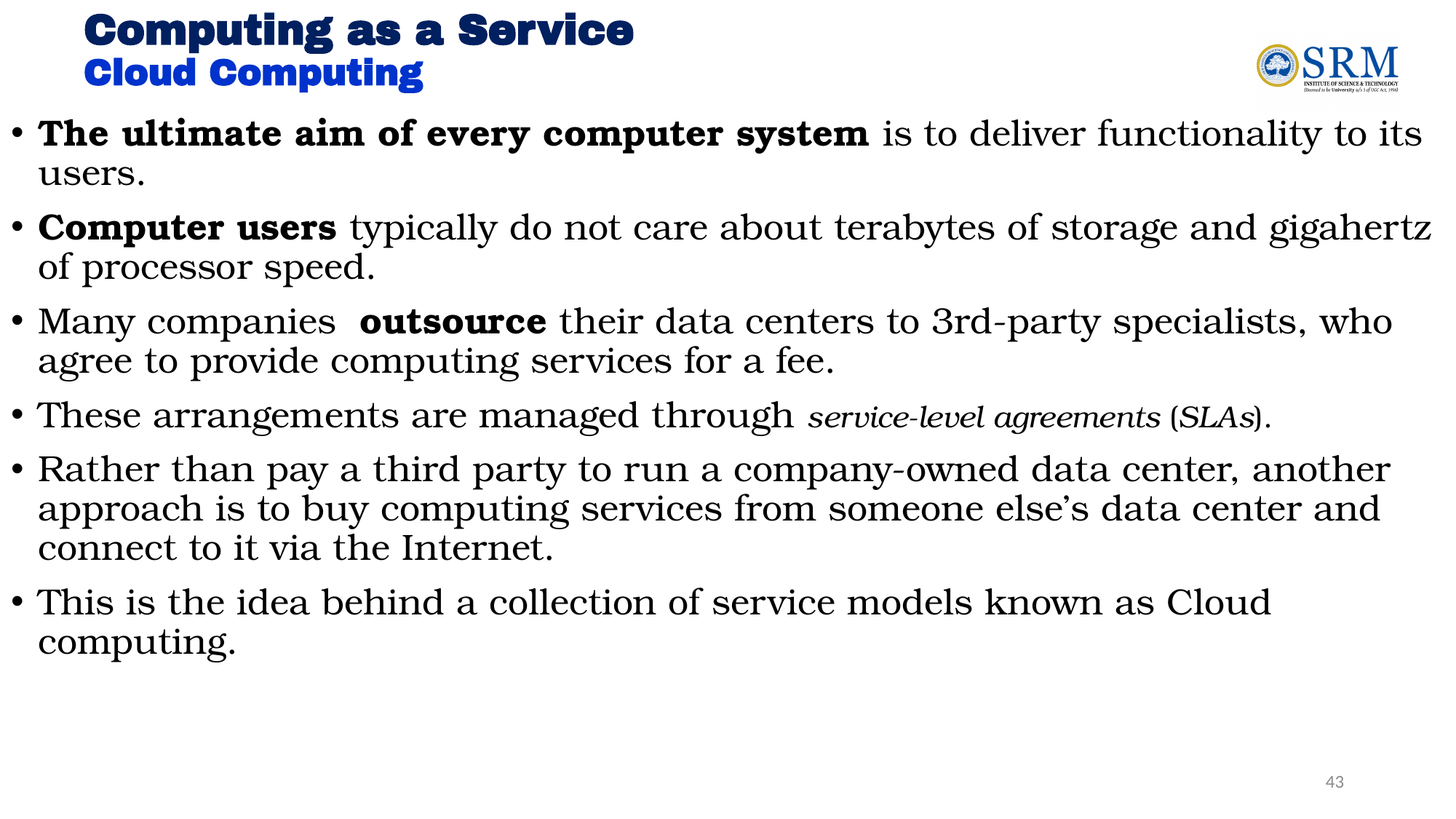

# Computing as a Service Cloud Computing
The ultimate aim of every computer system is to deliver functionality to its users.
Computer users typically do not care about terabytes of storage and gigahertz of processor speed.
Many companies  outsource their data centers to 3rd-party specialists, who agree to provide computing services for a fee.
These arrangements are managed through service-level agreements (SLAs).
Rather than pay a third party to run a company-owned data center, another approach is to buy computing services from someone else’s data center and connect to it via the Internet.
This is the idea behind a collection of service models known as Cloud computing.

43